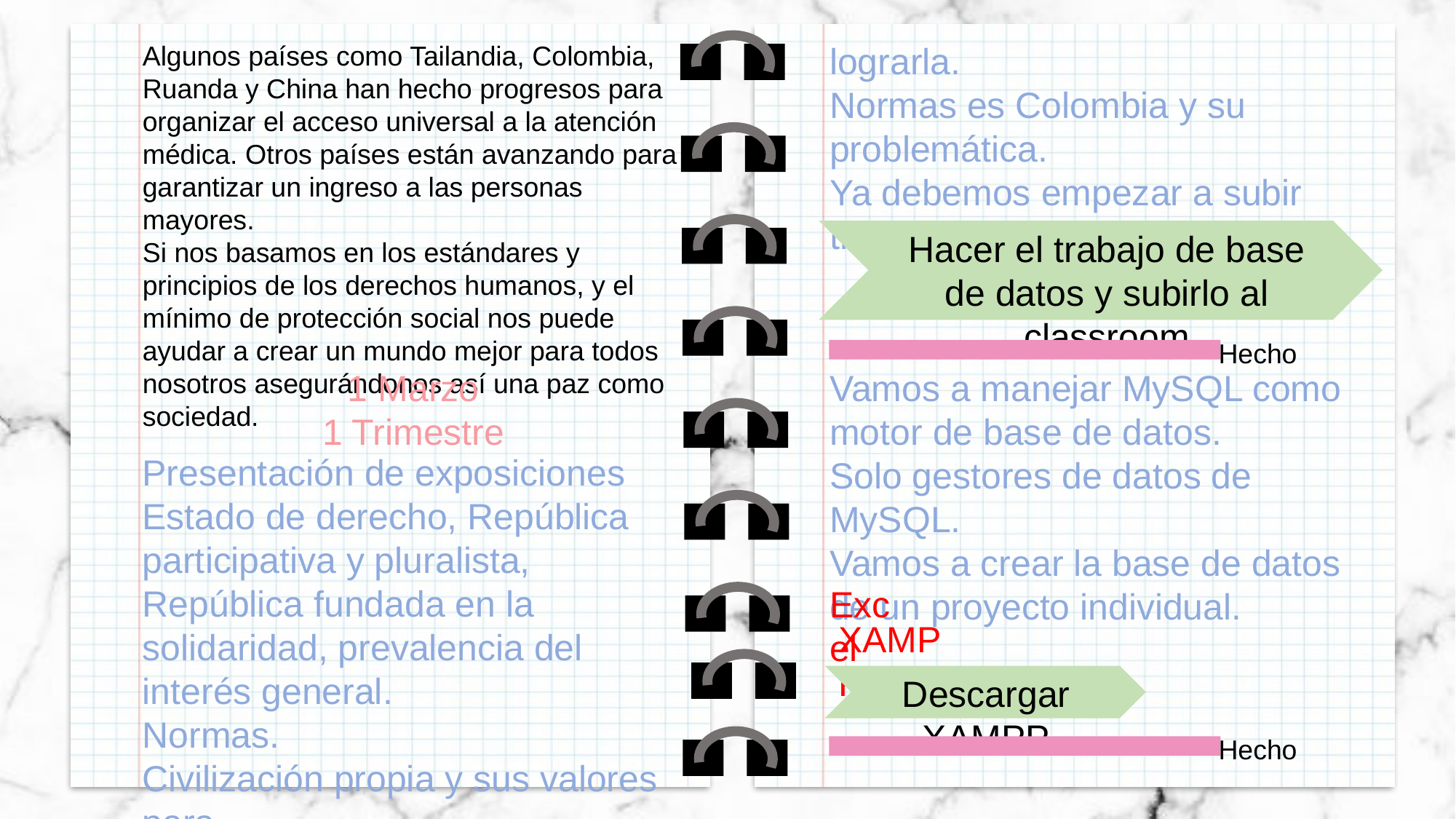

Algunos países como Tailandia, Colombia, Ruanda y China han hecho progresos para organizar el acceso universal a la atención médica. Otros países están avanzando para garantizar un ingreso a las personas mayores.
Si nos basamos en los estándares y principios de los derechos humanos, y el mínimo de protección social nos puede ayudar a crear un mundo mejor para todos nosotros asegurándonos así una paz como sociedad.
lograrla.
Normas es Colombia y su problemática.
Ya debemos empezar a subir trabajos a Classroom.
Hacer el trabajo de base de datos y subirlo al classroom

Hecho

Vamos a manejar MySQL como motor de base de datos.
Solo gestores de datos de MySQL.
Vamos a crear la base de datos de un proyecto individual.
1 Marzo
1 Trimestre
Presentación de exposiciones
Estado de derecho, República participativa y pluralista, República fundada en la solidaridad, prevalencia del interés general.
Normas.
Civilización propia y sus valores para
Excel
XAMPP
Descargar XAMPP

Hecho